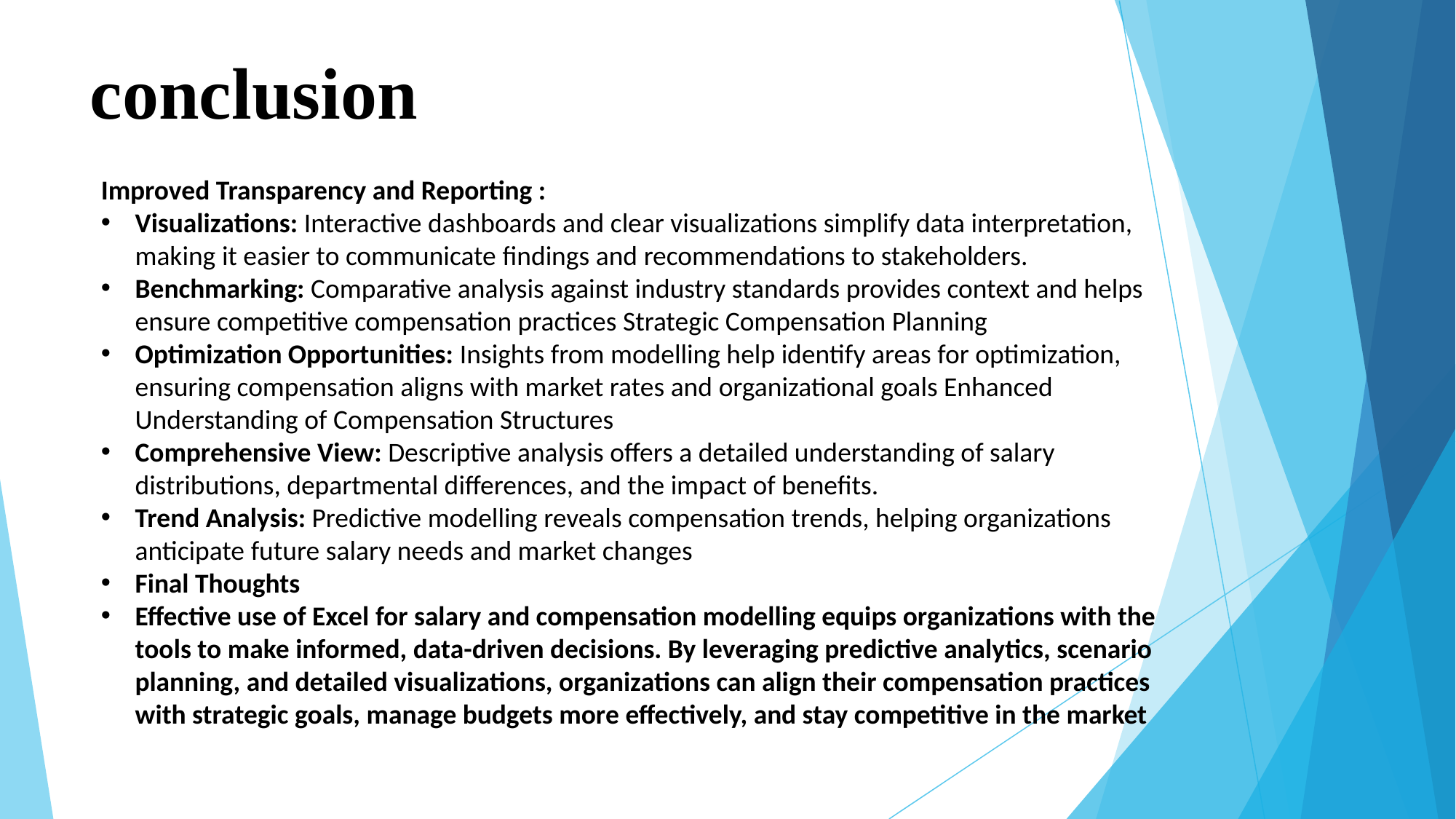

# conclusion
Improved Transparency and Reporting :
Visualizations: Interactive dashboards and clear visualizations simplify data interpretation, making it easier to communicate findings and recommendations to stakeholders.
Benchmarking: Comparative analysis against industry standards provides context and helps ensure competitive compensation practices Strategic Compensation Planning
Optimization Opportunities: Insights from modelling help identify areas for optimization, ensuring compensation aligns with market rates and organizational goals Enhanced Understanding of Compensation Structures
Comprehensive View: Descriptive analysis offers a detailed understanding of salary distributions, departmental differences, and the impact of benefits.
Trend Analysis: Predictive modelling reveals compensation trends, helping organizations anticipate future salary needs and market changes
Final Thoughts
Effective use of Excel for salary and compensation modelling equips organizations with the tools to make informed, data-driven decisions. By leveraging predictive analytics, scenario planning, and detailed visualizations, organizations can align their compensation practices with strategic goals, manage budgets more effectively, and stay competitive in the market